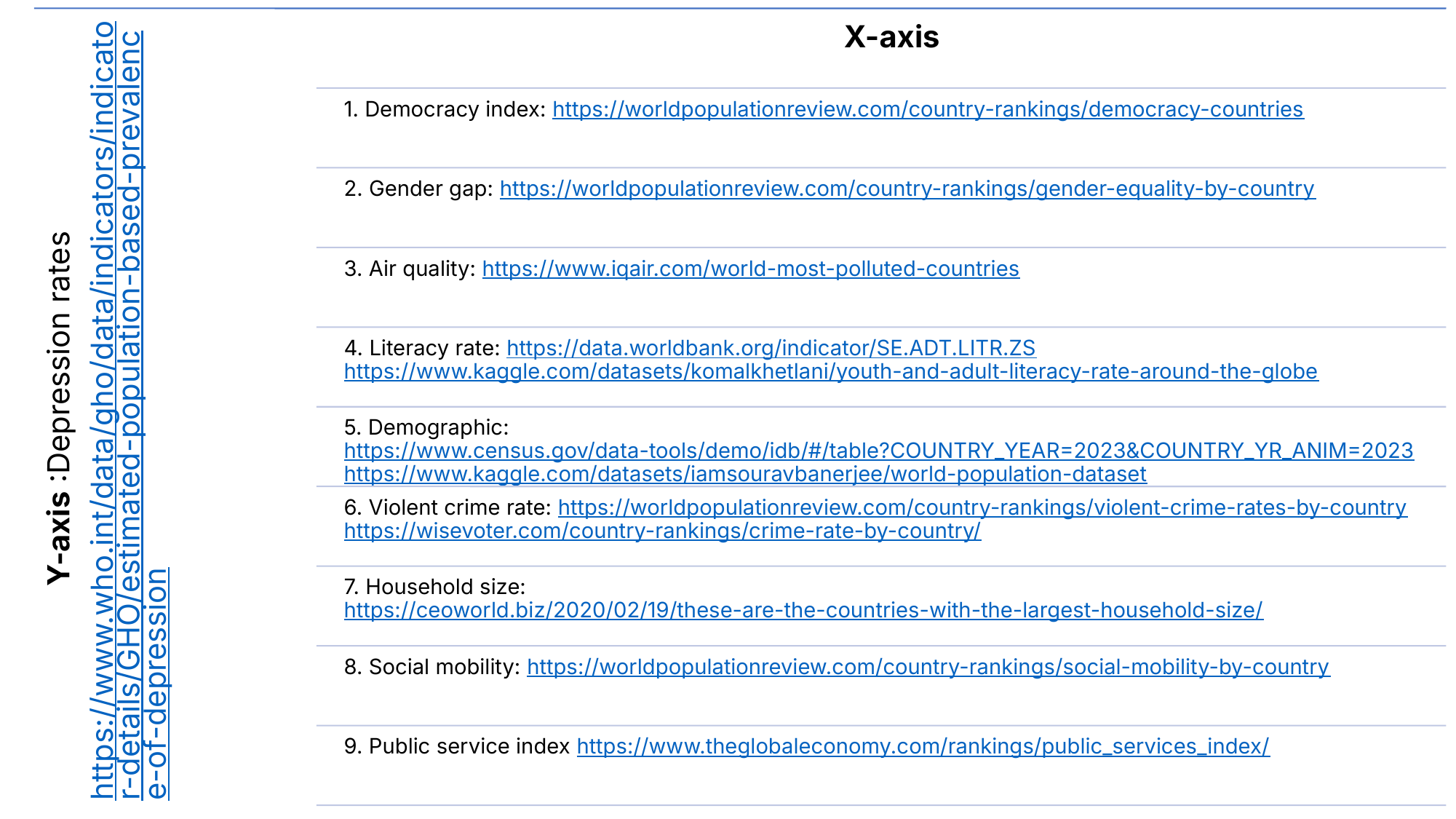

Y-axis :Depression rates
https://www.who.int/data/gho/data/indicators/indicator-details/GHO/estimated-population-based-prevalence-of-depression
X-axis
1. Democracy index: https://worldpopulationreview.com/country-rankings/democracy-countries
2. Gender gap: https://worldpopulationreview.com/country-rankings/gender-equality-by-country
3. Air quality: https://www.iqair.com/world-most-polluted-countries
4. Literacy rate: https://data.worldbank.org/indicator/SE.ADT.LITR.ZS https://www.kaggle.com/datasets/komalkhetlani/youth-and-adult-literacy-rate-around-the-globe
5. Demographic: https://www.census.gov/data-tools/demo/idb/#/table?COUNTRY_YEAR=2023&COUNTRY_YR_ANIM=2023 https://www.kaggle.com/datasets/iamsouravbanerjee/world-population-dataset
6. Violent crime rate: https://worldpopulationreview.com/country-rankings/violent-crime-rates-by-country https://wisevoter.com/country-rankings/crime-rate-by-country/
7. Household size: https://ceoworld.biz/2020/02/19/these-are-the-countries-with-the-largest-household-size/
8. Social mobility: https://worldpopulationreview.com/country-rankings/social-mobility-by-country
9. Public service index https://www.theglobaleconomy.com/rankings/public_services_index/